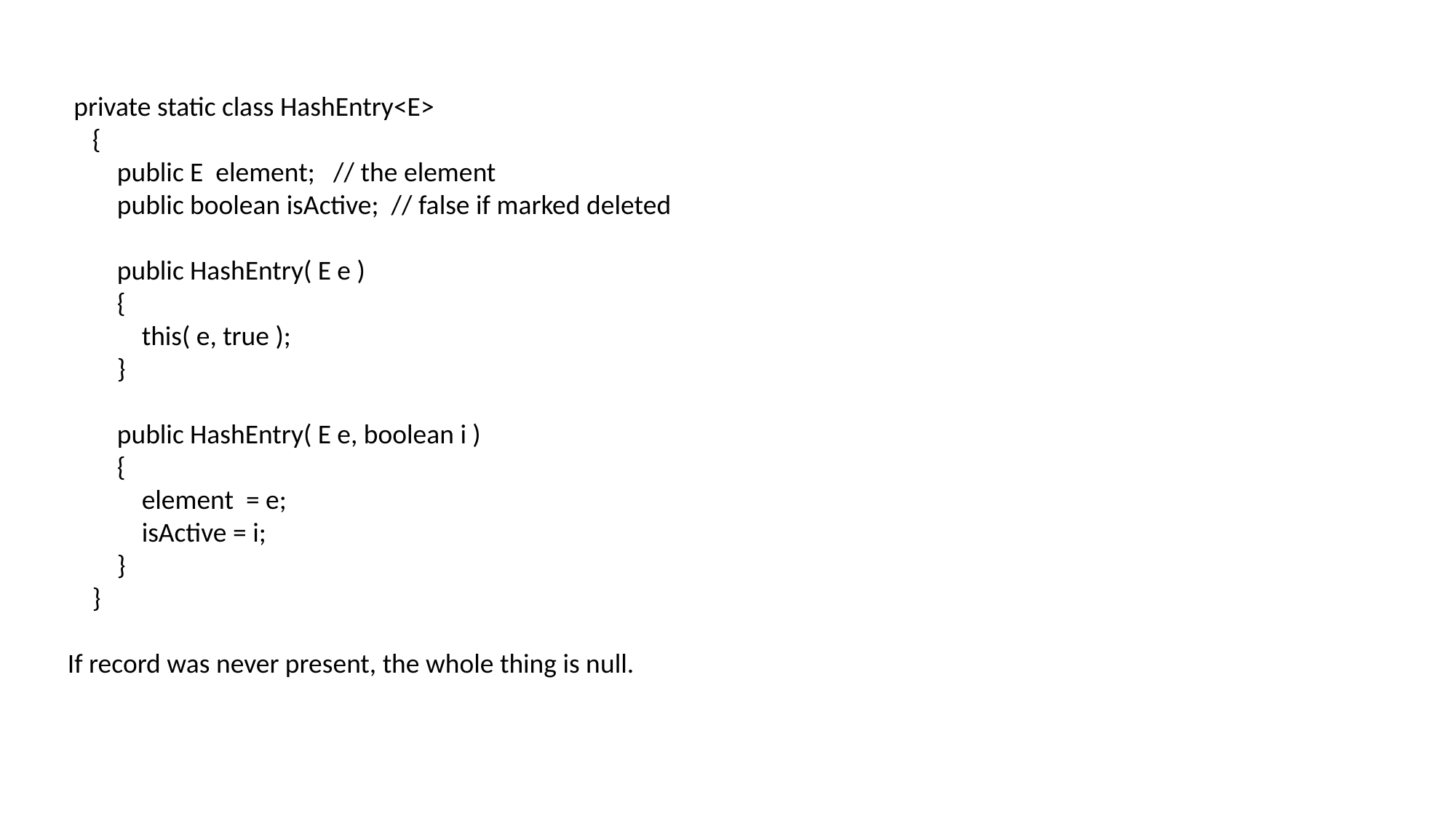

private static class HashEntry<E>
    {
        public E  element;   // the element
        public boolean isActive;  // false if marked deleted

        public HashEntry( E e )
        {
            this( e, true );
        }

        public HashEntry( E e, boolean i )
        {
            element  = e;
            isActive = i;
        }
    }

If record was never present, the whole thing is null.